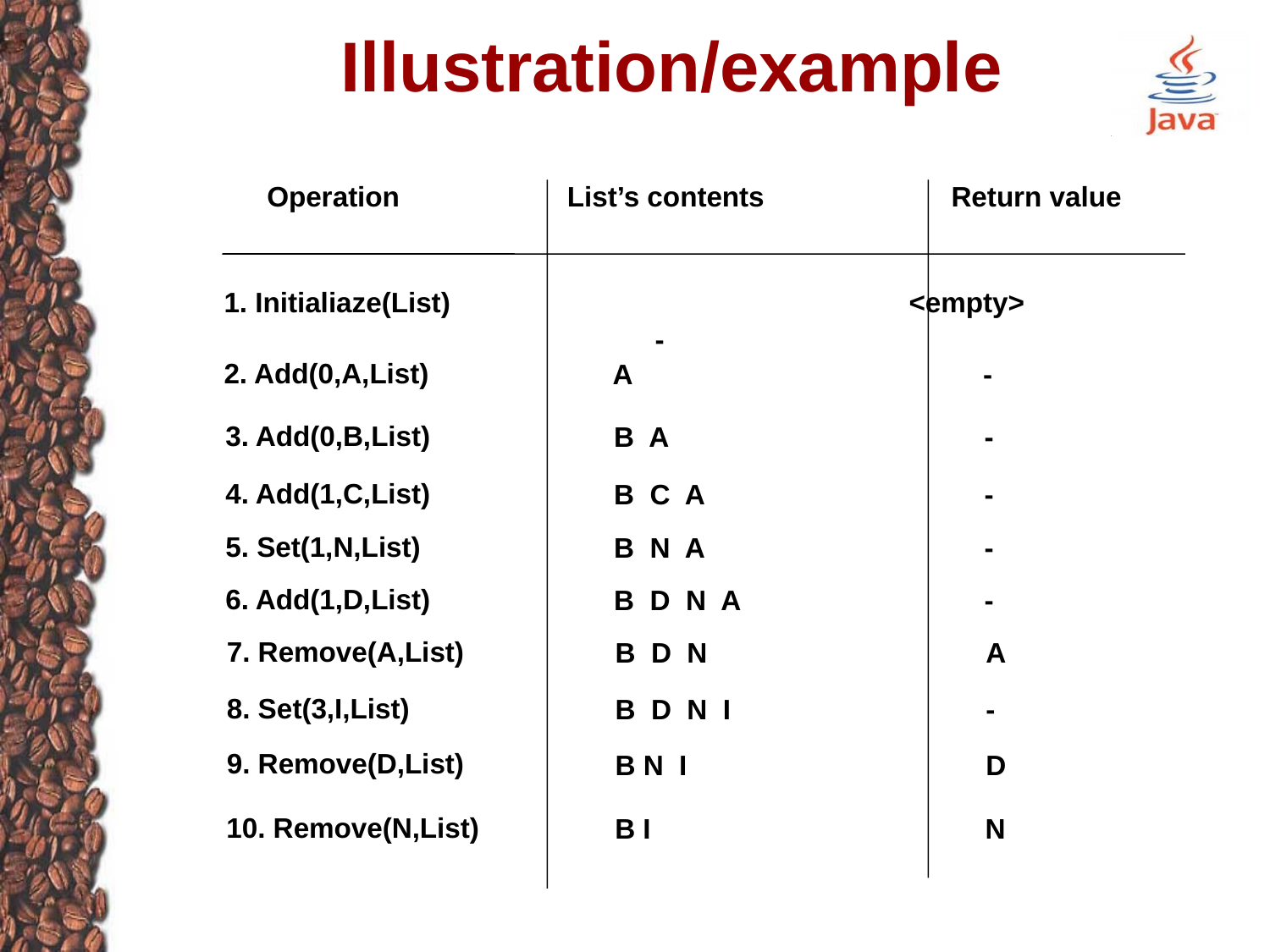

# Illustration/example
	List’s contents
	Return value
	Operation

1. Initialiaze(List)				<empty>				-
2. Add(0,A,List)
A
-
3. Add(0,B,List)
B  A
-
4. Add(1,C,List)
B  C  A
-
5. Set(1,N,List)
B  N  A
-
6. Add(1,D,List)
B  D  N  A
-
7. Remove(A,List)
B  D  N
A
8. Set(3,I,List)
B  D  N  I
-
9. Remove(D,List)
B N  I
D
10. Remove(N,List)
B I
N